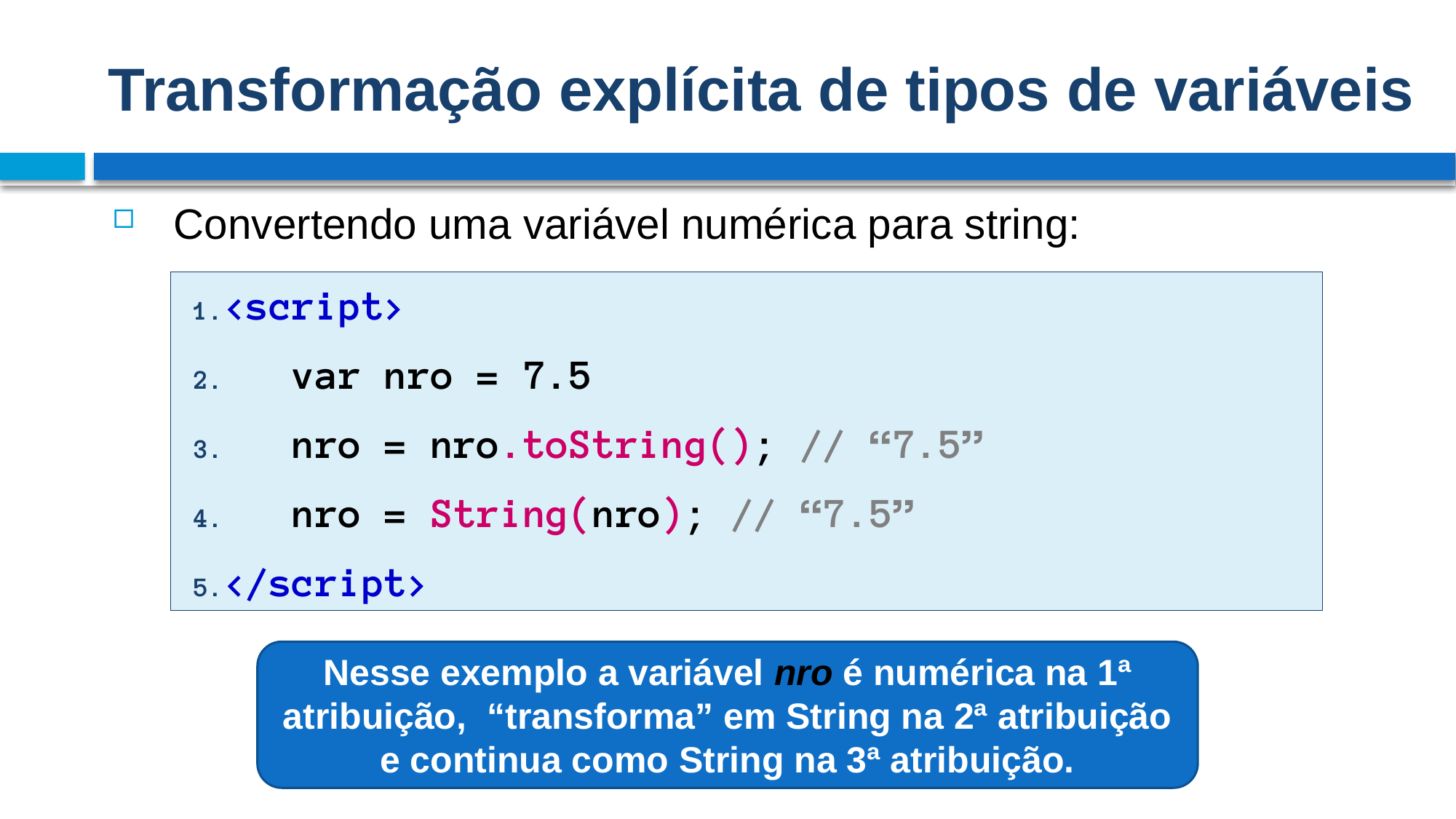

# Transformação explícita de tipos de variáveis
34
Convertendo uma variável numérica para string:
<script>
   var nro = 7.5
   nro = nro.toString(); // “7.5”
   nro = String(nro); // “7.5”
</script>
Nesse exemplo a variável nro é numérica na 1ª atribuição,  “transforma” em String na 2ª atribuição e continua como String na 3ª atribuição.